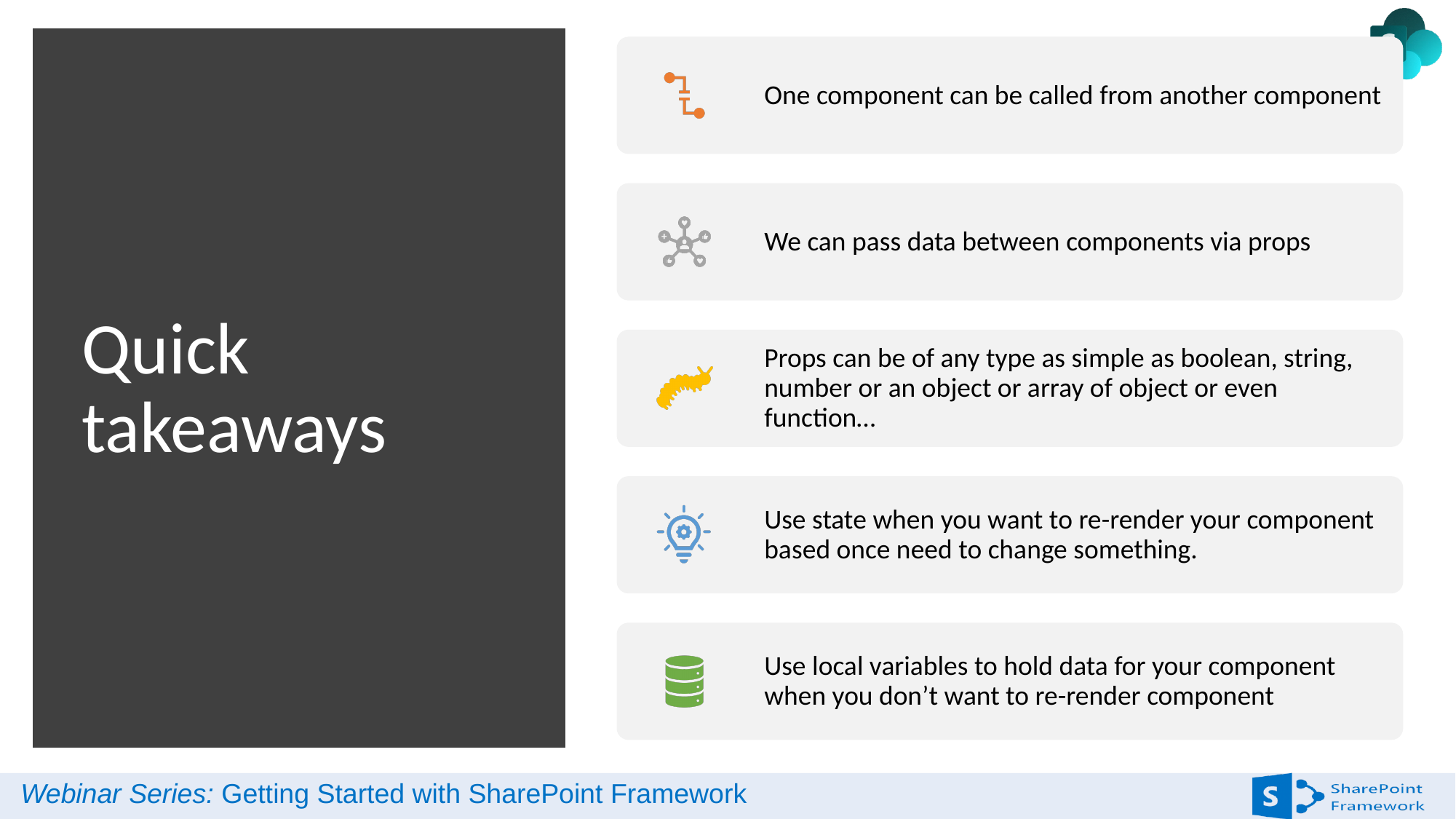

One component can be called from another component
We can pass data between components via props
Props can be of any type as simple as boolean, string, number or an object or array of object or even function…
Use state when you want to re-render your component based once need to change something.
Use local variables to hold data for your component when you don’t want to re-render component
# Quick takeaways